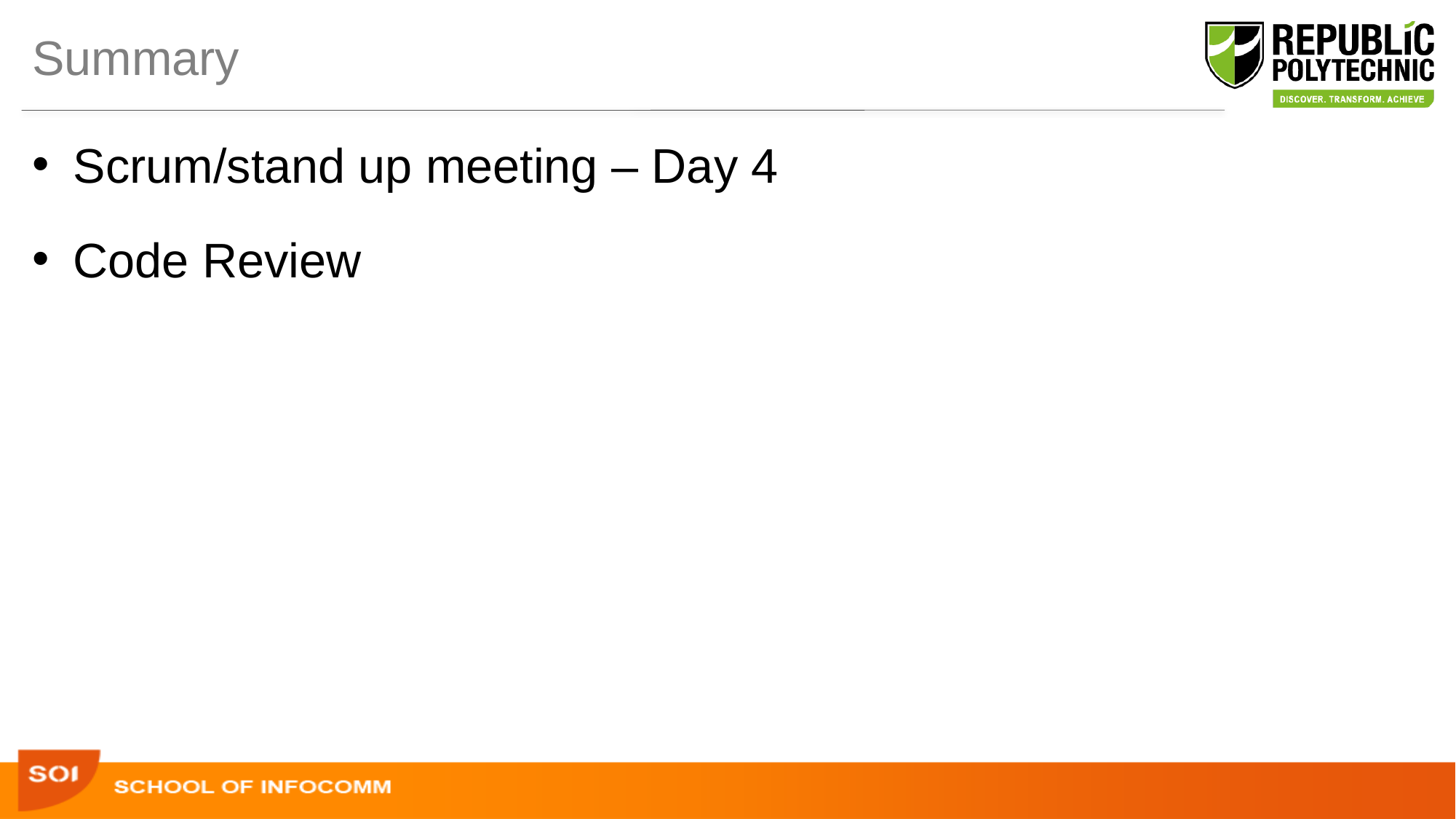

# Summary
Scrum/stand up meeting – Day 4
Code Review